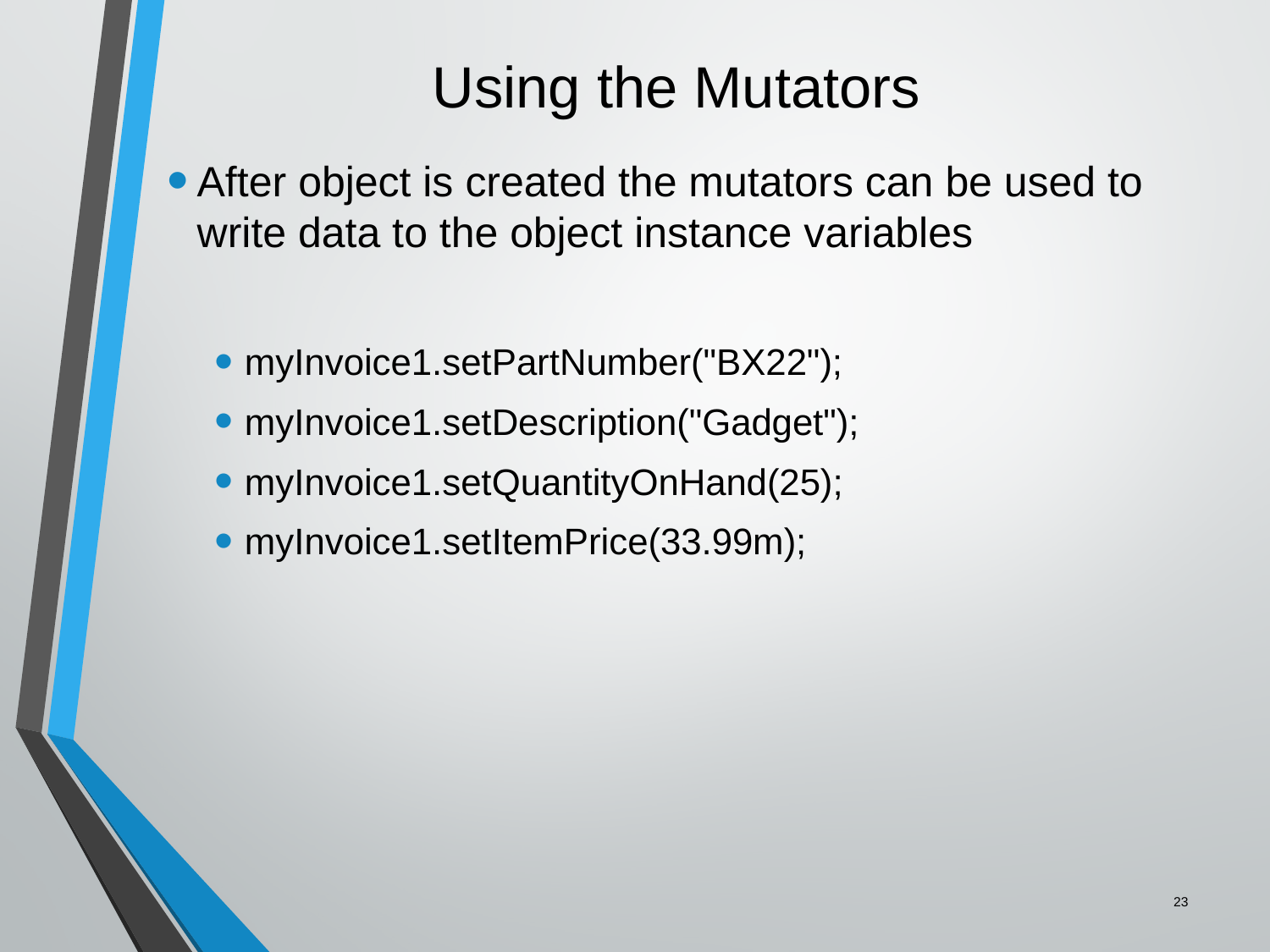

# Using the Mutators
After object is created the mutators can be used to write data to the object instance variables

myInvoice1.setPartNumber("BX22");
myInvoice1.setDescription("Gadget");
myInvoice1.setQuantityOnHand(25);
myInvoice1.setItemPrice(33.99m);
23